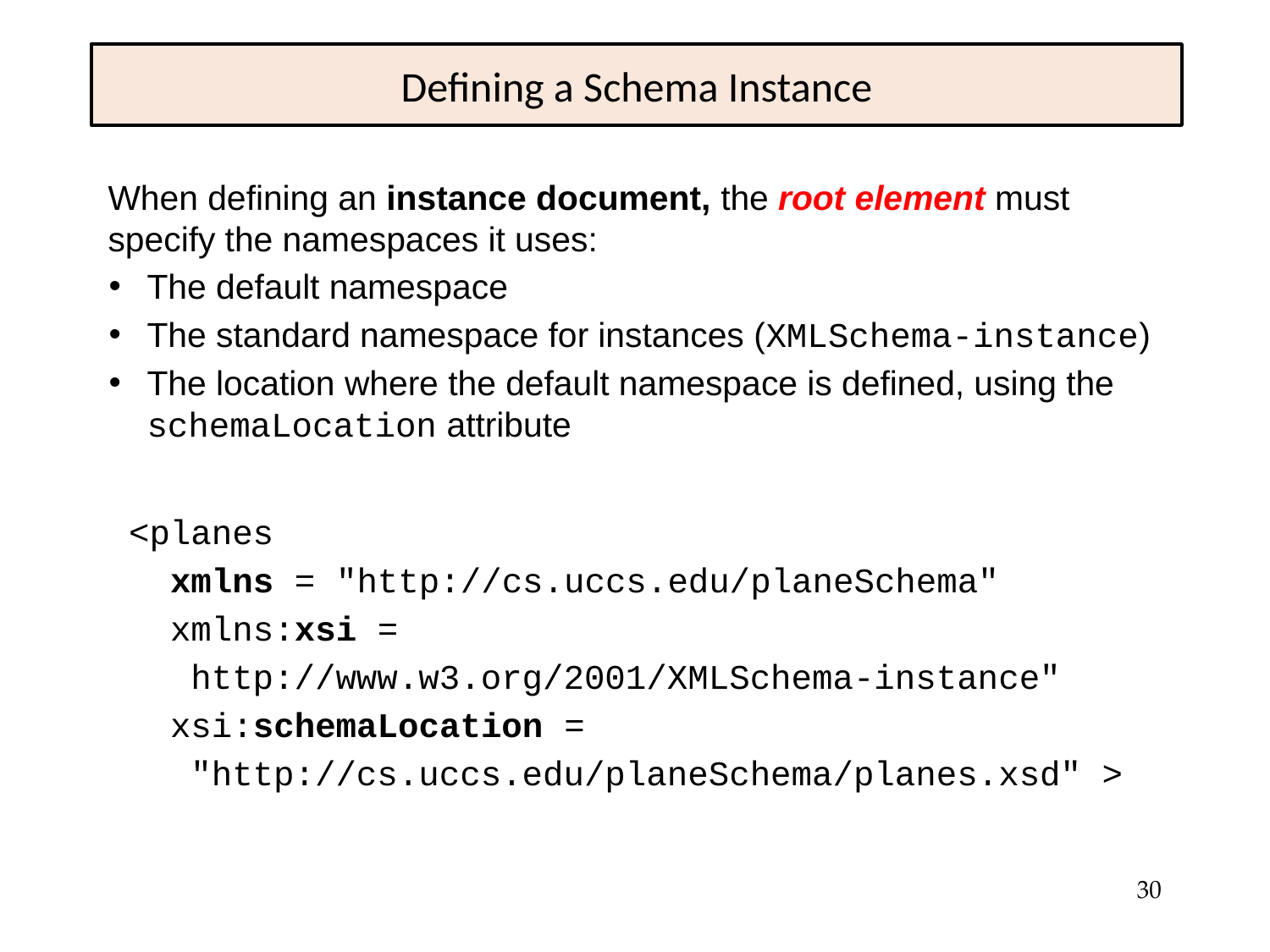

# Defining a Schema Instance
When defining an instance document, the root element must specify the namespaces it uses:
The default namespace
The standard namespace for instances (XMLSchema-instance)
The location where the default namespace is defined, using the schemaLocation attribute

 <planes
   xmlns = "http://cs.uccs.edu/planeSchema"
   xmlns:xsi =
    http://www.w3.org/2001/XMLSchema-instance"
   xsi:schemaLocation =
    "http://cs.uccs.edu/planeSchema/planes.xsd" >

30